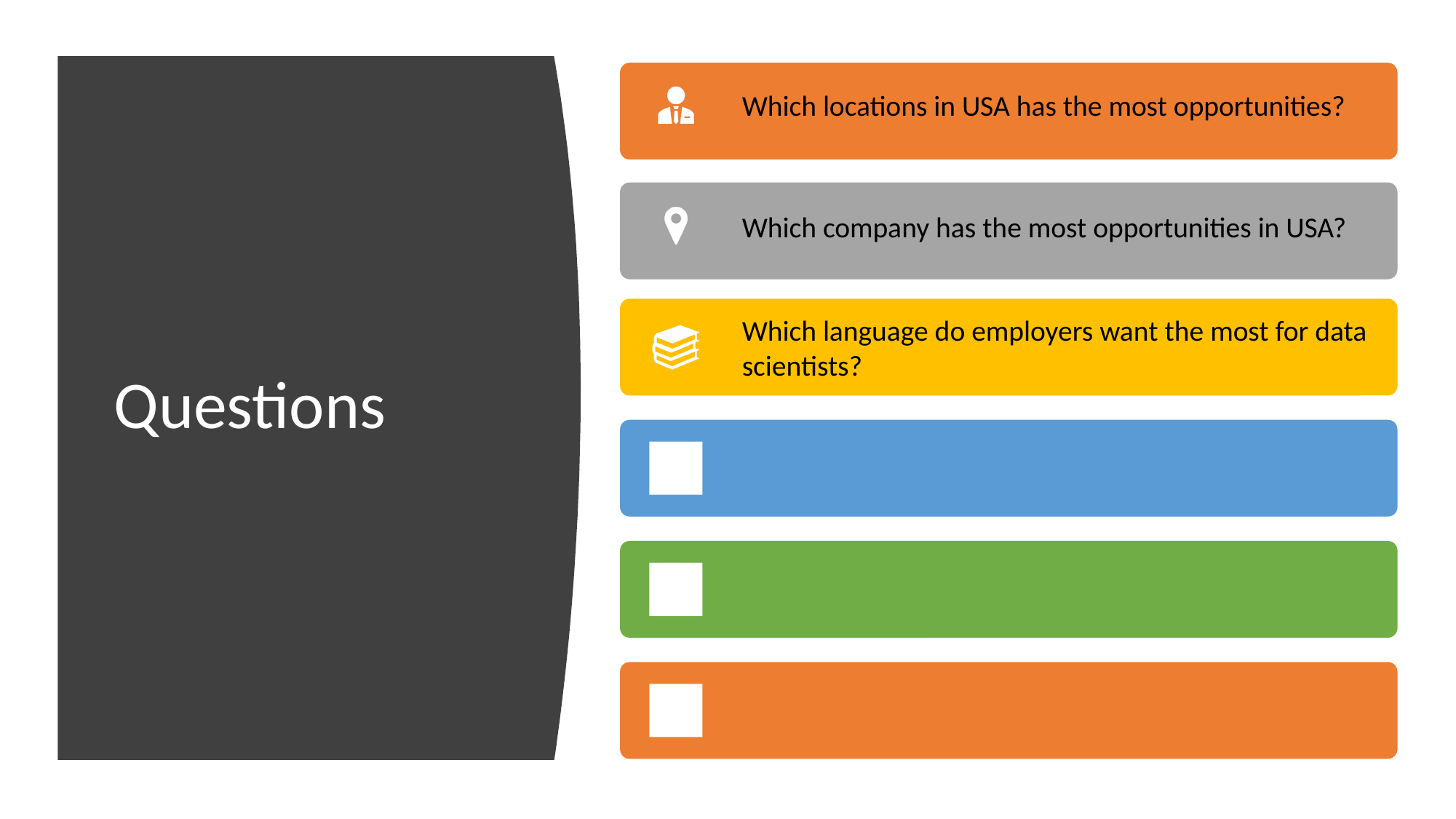

Which locations in USA has the most opportunities?
Which company has the most opportunities in USA?
Which language do employers want the most for data scientists?

# Questions